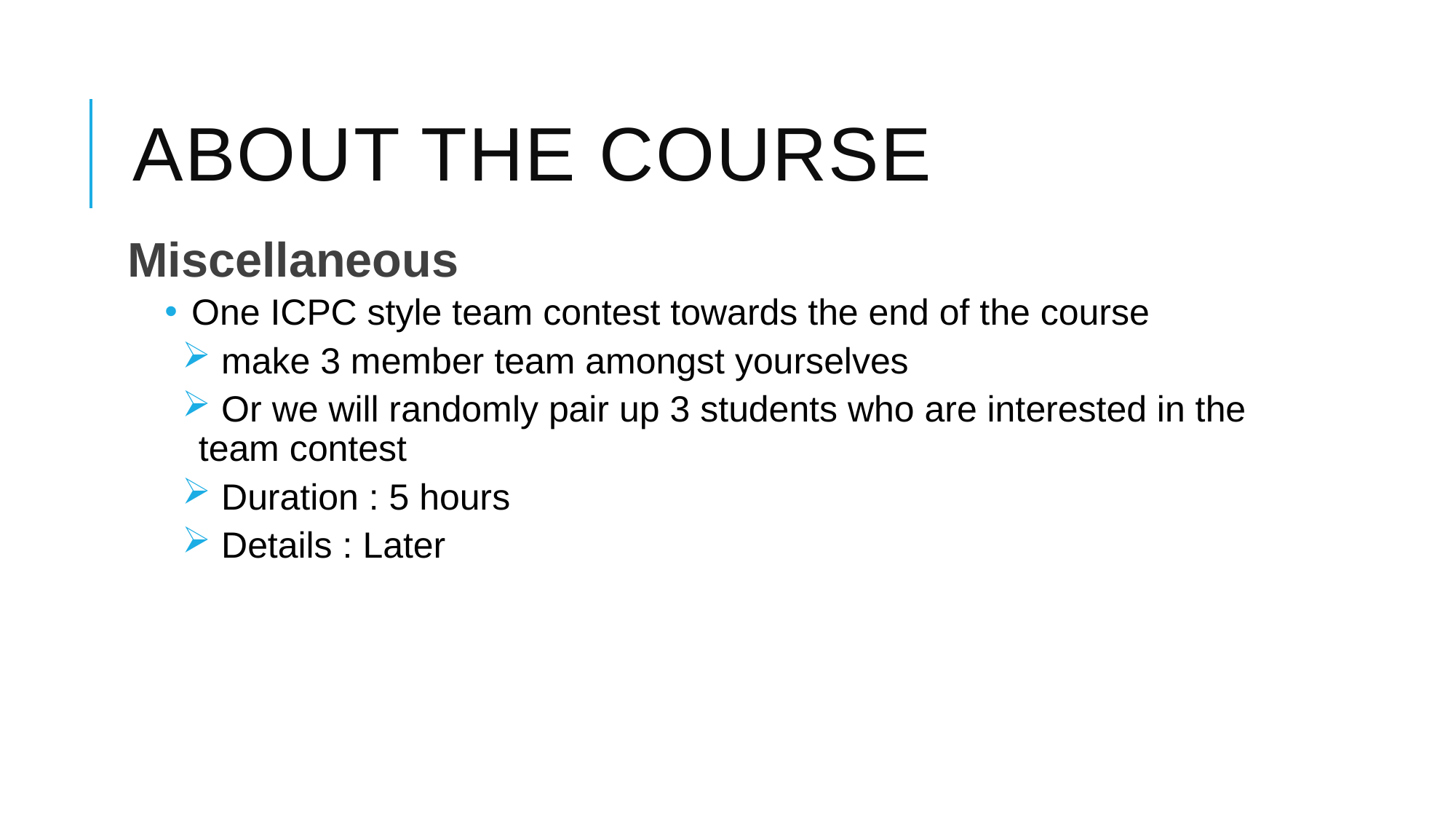

# About the Course
Miscellaneous
 One ICPC style team contest towards the end of the course
 make 3 member team amongst yourselves
 Or we will randomly pair up 3 students who are interested in the team contest
 Duration : 5 hours
 Details : Later